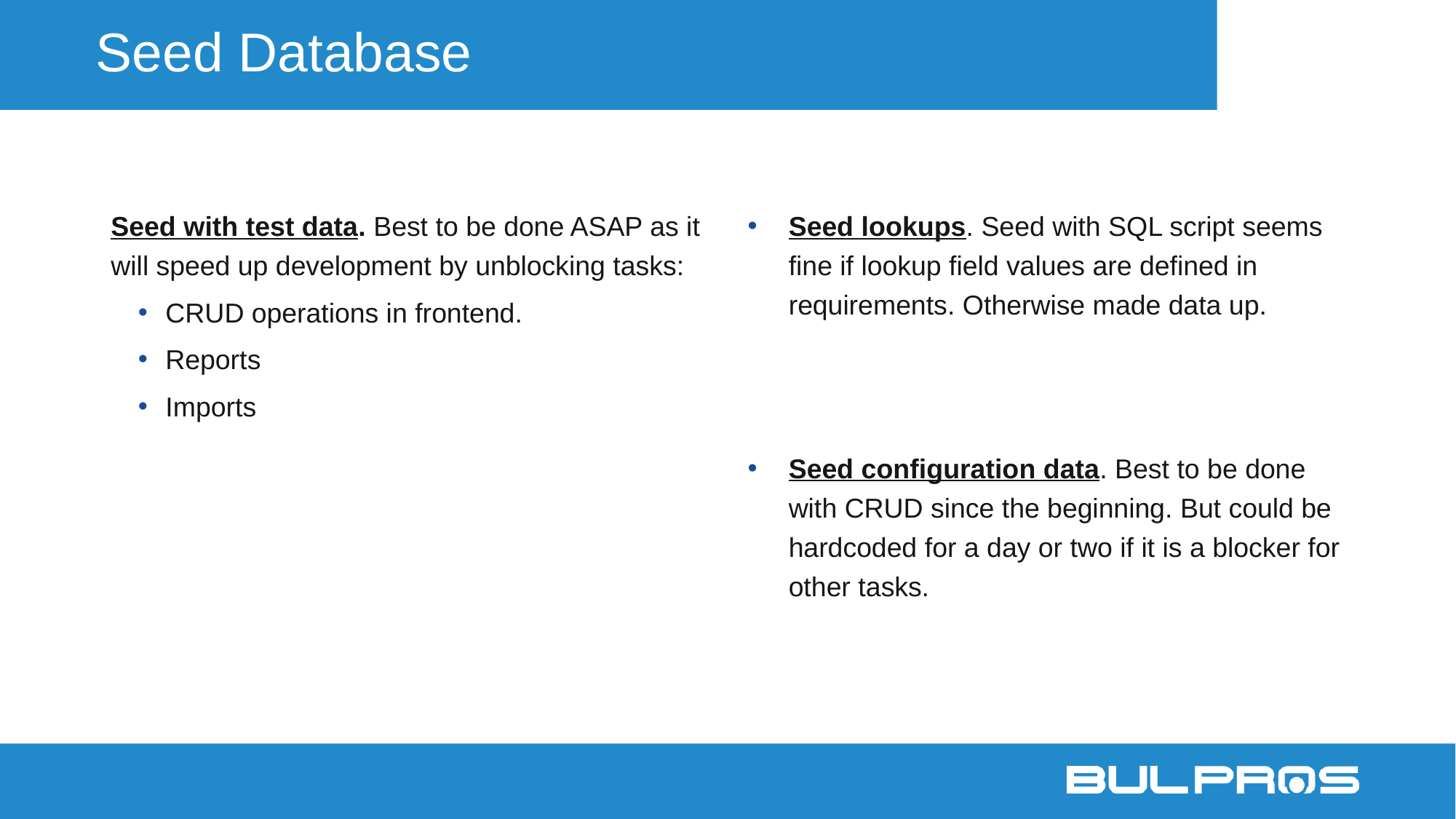

# Seed Database
Seed with test data. Best to be done ASAP as it will speed up development by unblocking tasks:
CRUD operations in frontend.
Reports
Imports

Seed lookups. Seed with SQL script seems fine if lookup field values are defined in requirements. Otherwise made data up.

Seed configuration data. Best to be done with CRUD since the beginning. But could be hardcoded for a day or two if it is a blocker for other tasks.